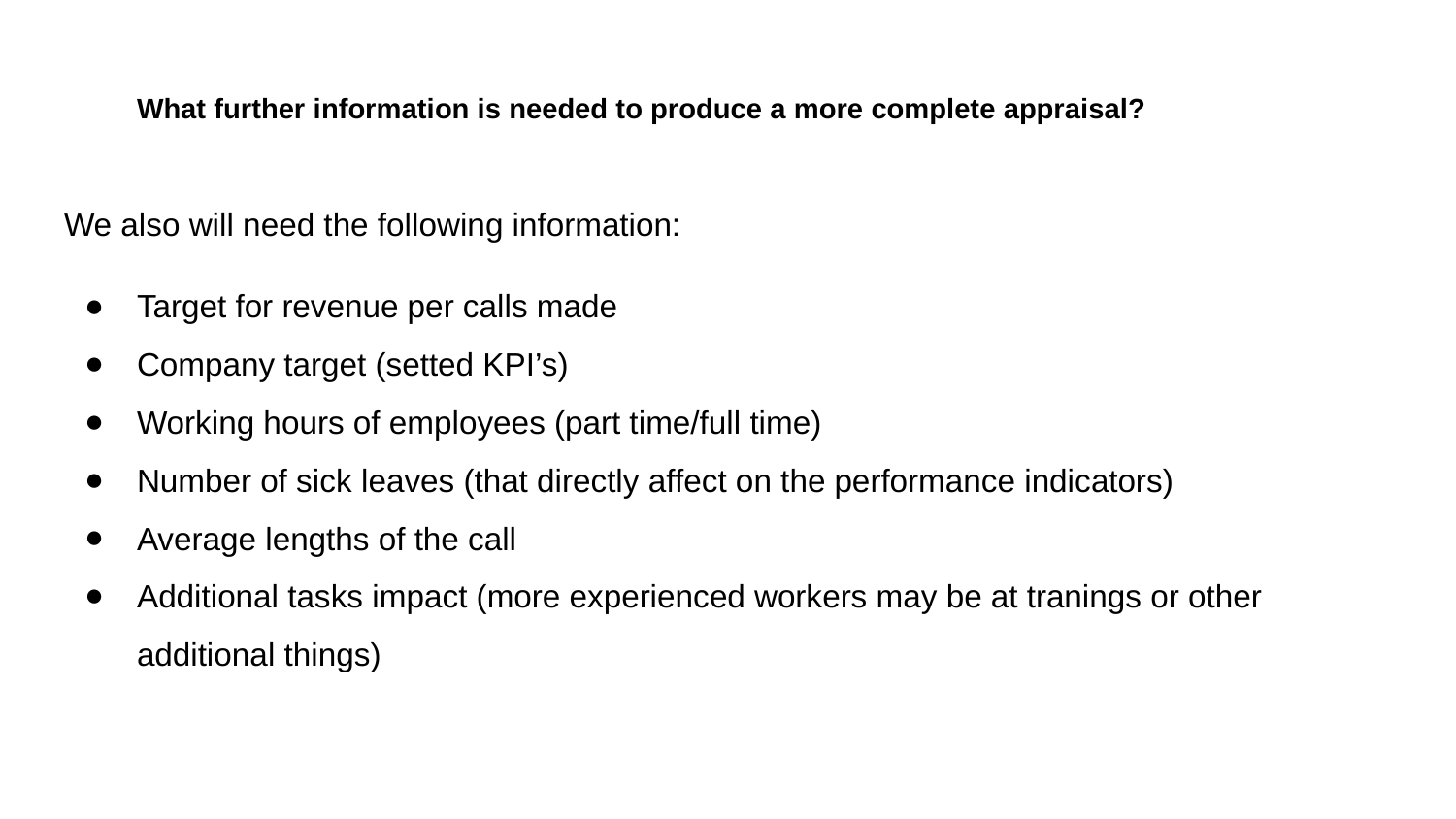

# What further information is needed to produce a more complete appraisal?

We also will need the following information:
Target for revenue per calls made
Company target (setted KPI’s)
Working hours of employees (part time/full time)
Number of sick leaves (that directly affect on the performance indicators)
Average lengths of the call
Additional tasks impact (more experienced workers may be at tranings or other additional things)